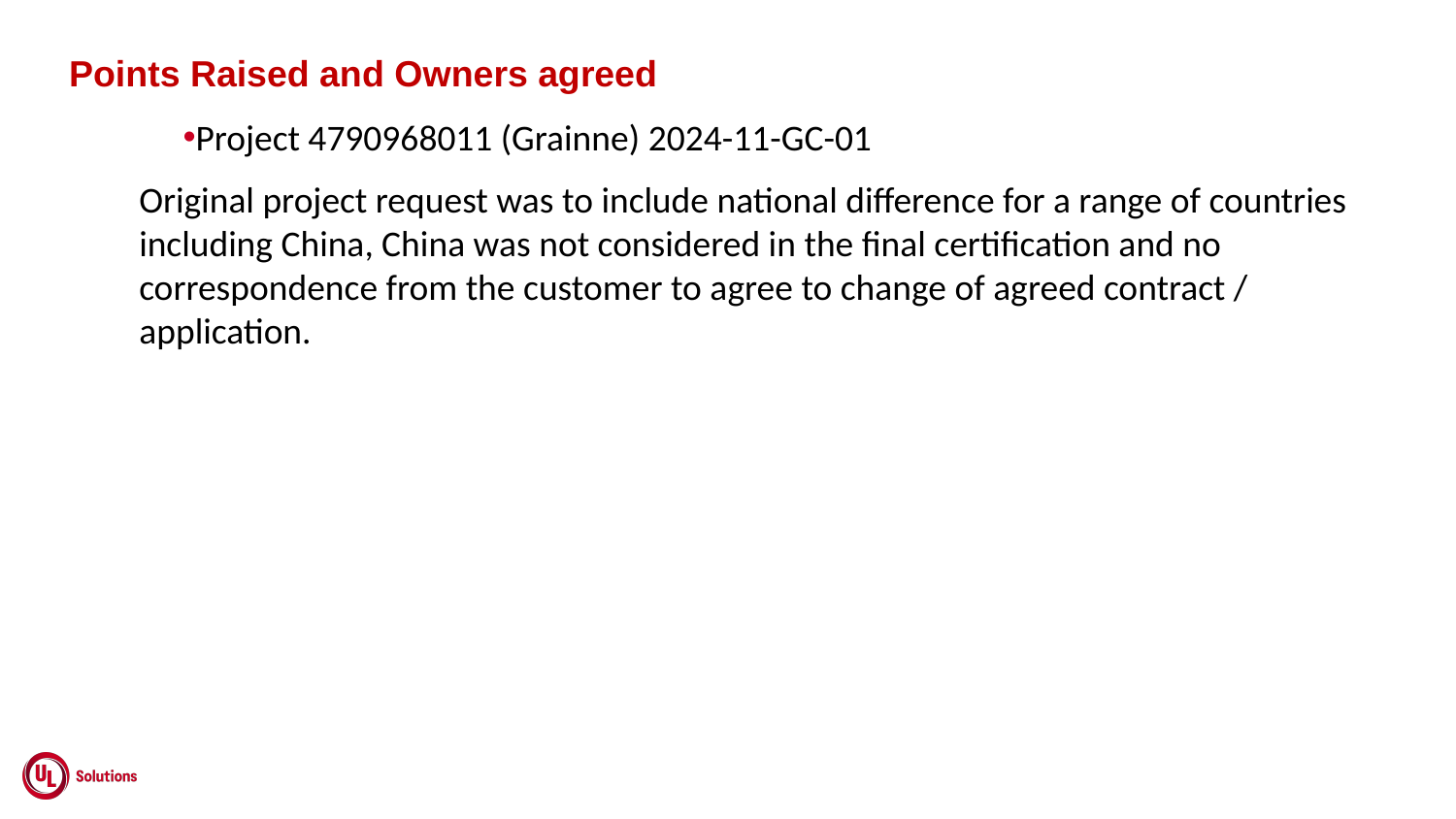

Points Raised and Owners agreed

Project 4790968011 (Grainne) 2024-11-GC-01
Original project request was to include national difference for a range of countries including China, China was not considered in the final certification and no correspondence from the customer to agree to change of agreed contract / application.